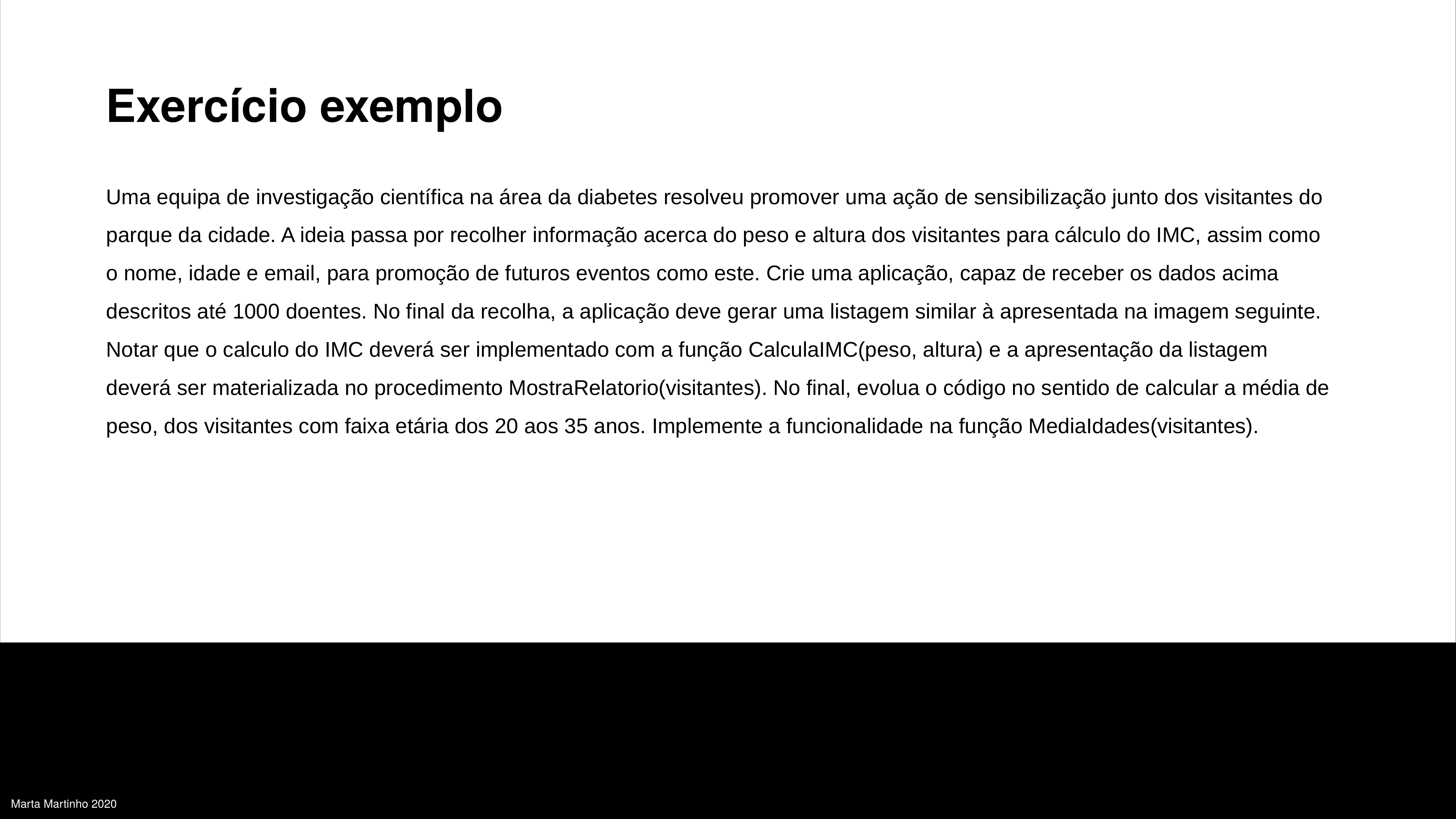

Exercício exemplo
Uma equipa de investigação científica na área da diabetes resolveu promover uma ação de sensibilização junto dos visitantes do parque da cidade. A ideia passa por recolher informação acerca do peso e altura dos visitantes para cálculo do IMC, assim como o nome, idade e email, para promoção de futuros eventos como este. Crie uma aplicação, capaz de receber os dados acima descritos até 1000 doentes. No final da recolha, a aplicação deve gerar uma listagem similar à apresentada na imagem seguinte. Notar que o calculo do IMC deverá ser implementado com a função CalculaIMC(peso, altura) e a apresentação da listagem deverá ser materializada no procedimento MostraRelatorio(visitantes). No final, evolua o código no sentido de calcular a média de peso, dos visitantes com faixa etária dos 20 aos 35 anos. Implemente a funcionalidade na função MediaIdades(visitantes).

Marta Martinho 2020